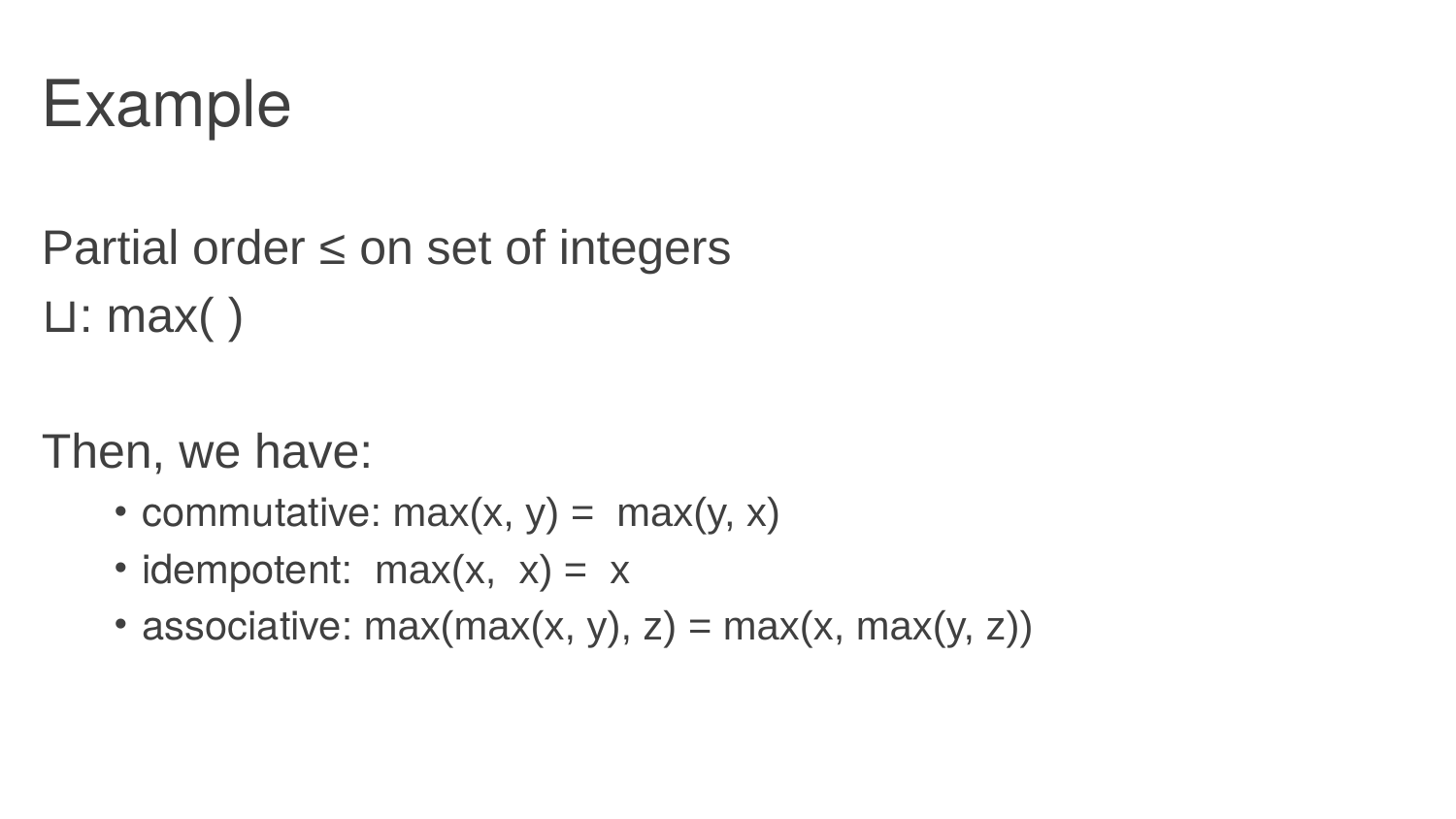

# Example
Partial order ≤ on set of integers
⊔: max( )

Then, we have:
commutative: max(x, y) =  max(y, x)
idempotent:  max(x,  x) =  x
associative: max(max(x, y), z) = max(x, max(y, z))